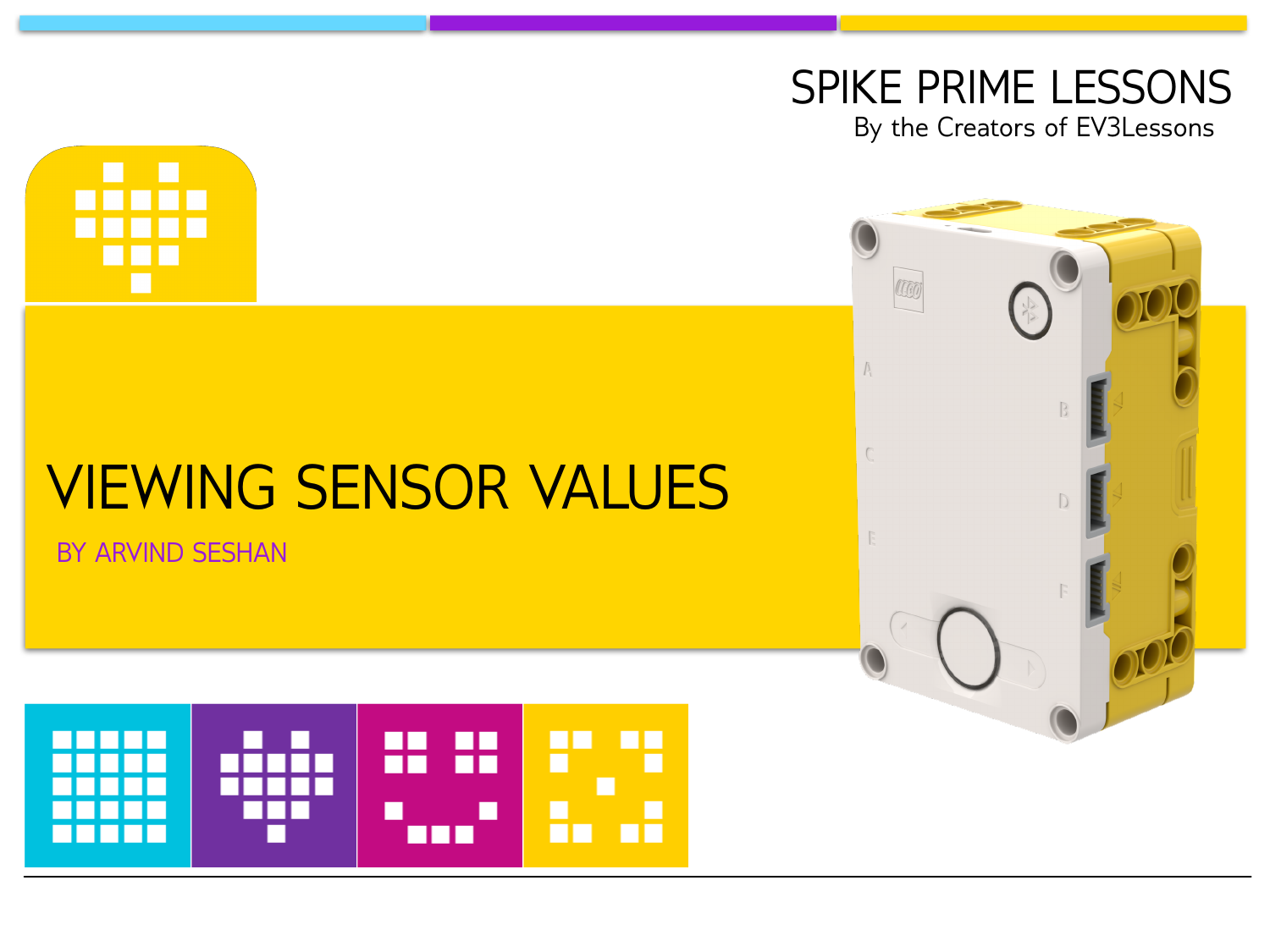

# Viewing sensor values
BY ARVIND SESHAN